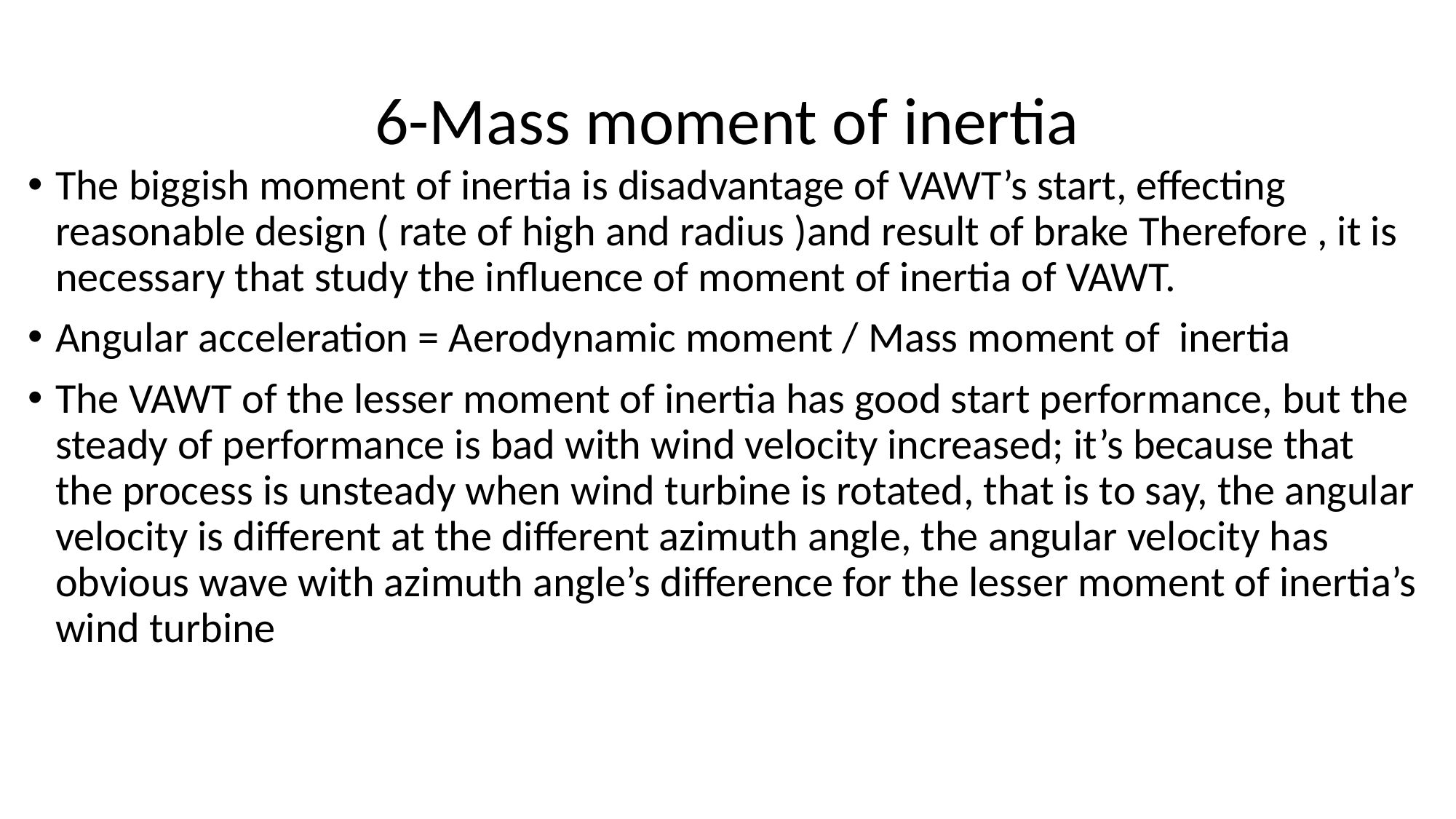

# 6-Mass moment of inertia
The biggish moment of inertia is disadvantage of VAWT’s start, effecting reasonable design ( rate of high and radius )and result of brake Therefore , it is necessary that study the influence of moment of inertia of VAWT.
Angular acceleration = Aerodynamic moment / Mass moment of  inertia
The VAWT of the lesser moment of inertia has good start performance, but the steady of performance is bad with wind velocity increased; it’s because that the process is unsteady when wind turbine is rotated, that is to say, the angular velocity is different at the different azimuth angle, the angular velocity has obvious wave with azimuth angle’s difference for the lesser moment of inertia’s wind turbine